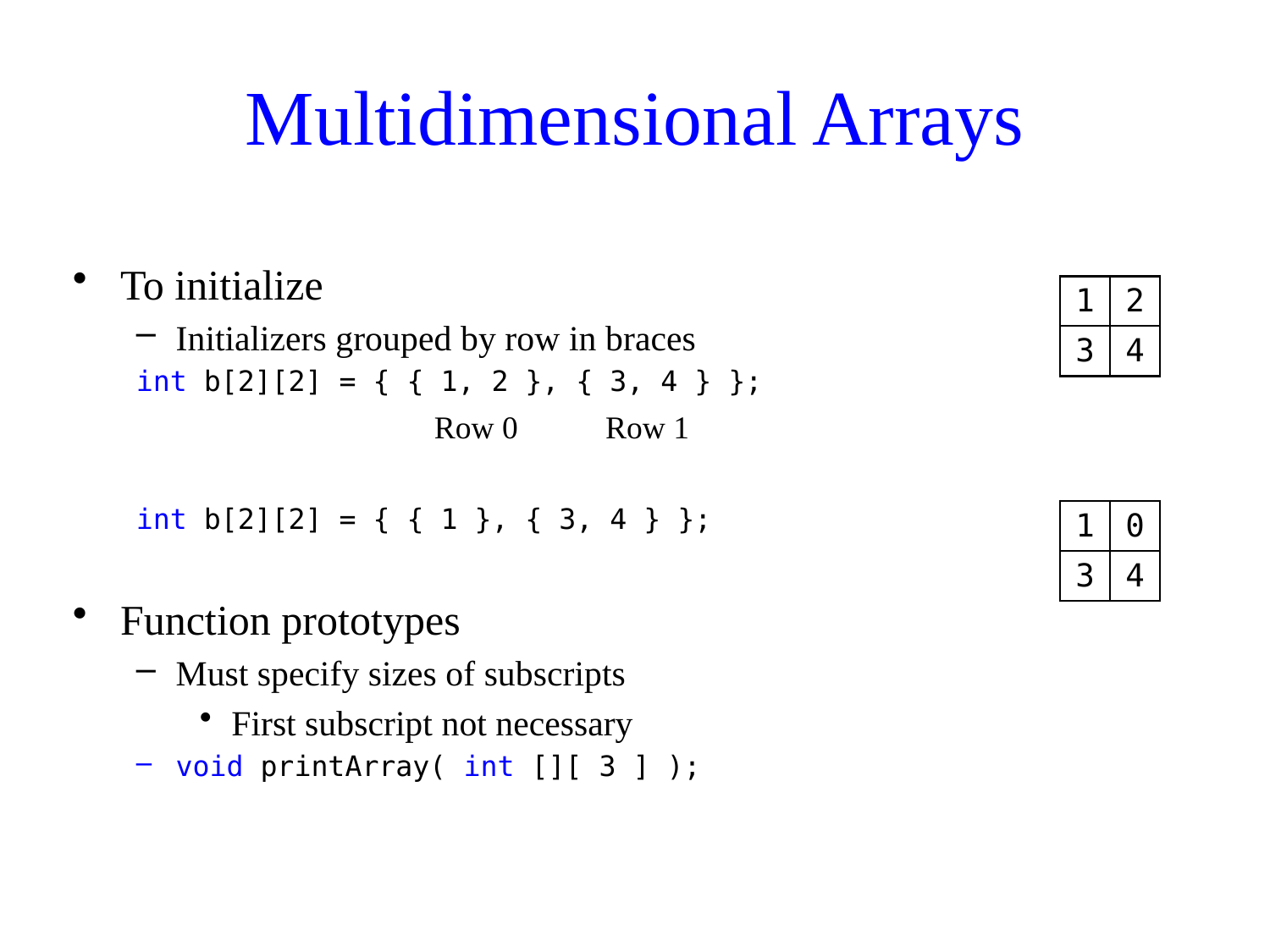

# Multidimensional Arrays
To initialize
Initializers grouped by row in braces
int b[2][2] = { { 1, 2 }, { 3, 4 } };

int b[2][2] = { { 1 }, { 3, 4 } };

Function prototypes
Must specify sizes of subscripts
First subscript not necessary
void printArray( int [][ 3 ] );
| 1 | 2 |
| --- | --- |
| 3 | 4 |
Row 0
Row 1
| 1 | 0 |
| --- | --- |
| 3 | 4 |